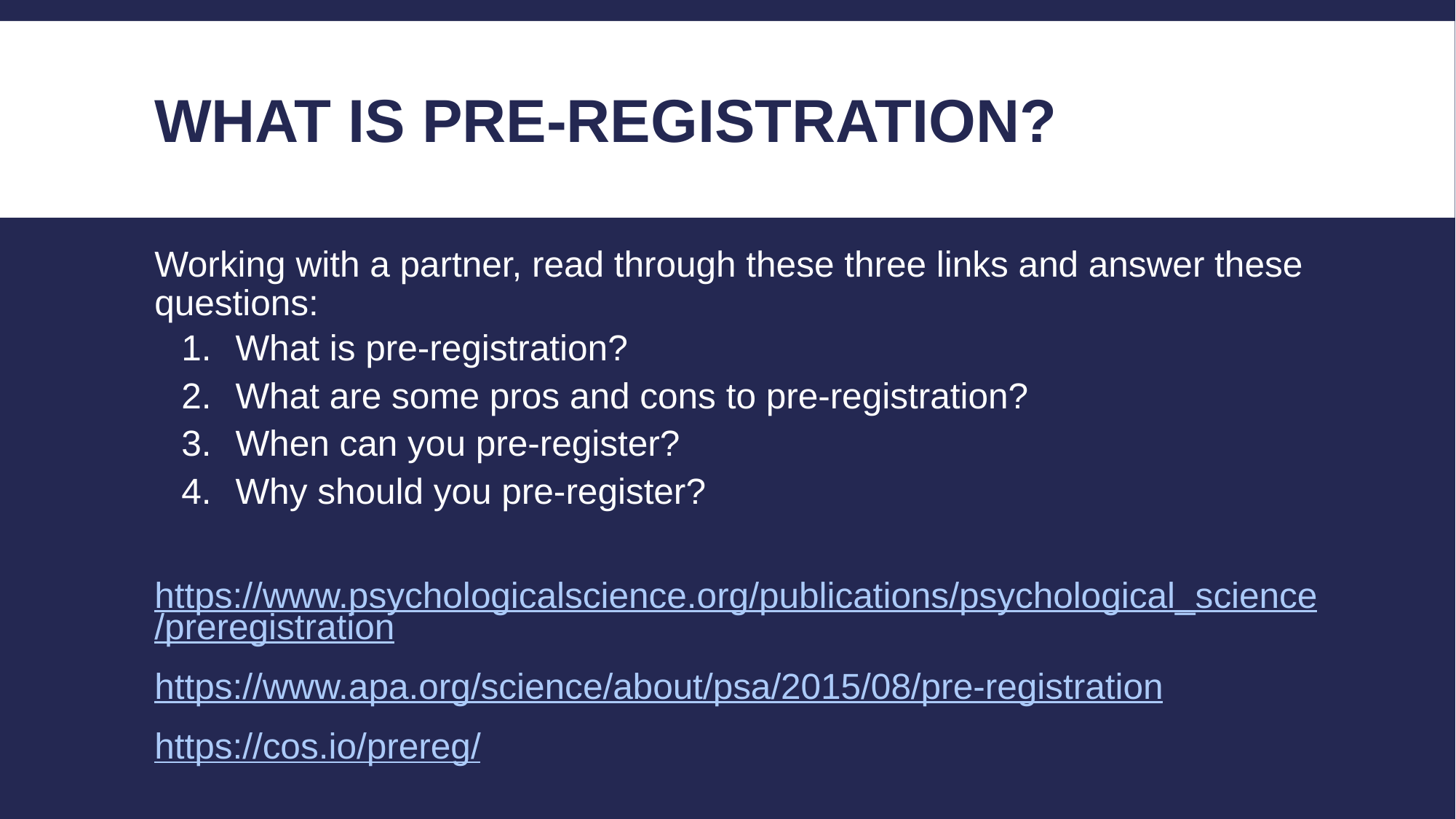

# What is Pre-registration?
Working with a partner, read through these three links and answer these questions:
What is pre-registration?
What are some pros and cons to pre-registration?
When can you pre-register?
Why should you pre-register?

https://www.psychologicalscience.org/publications/psychological_science/preregistration
https://www.apa.org/science/about/psa/2015/08/pre-registration
https://cos.io/prereg/